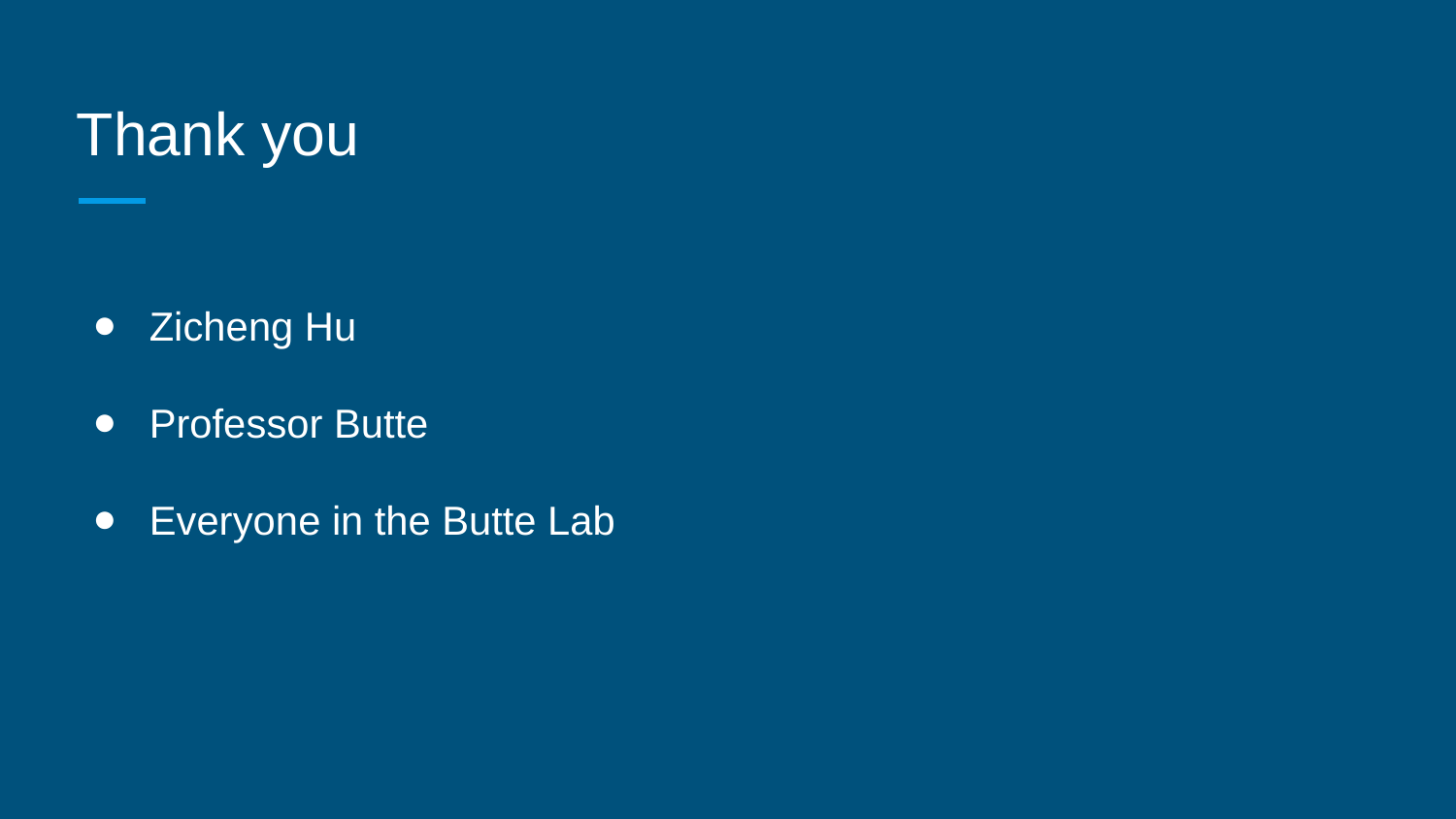

# Thank you
Zicheng Hu
Professor Butte
Everyone in the Butte Lab